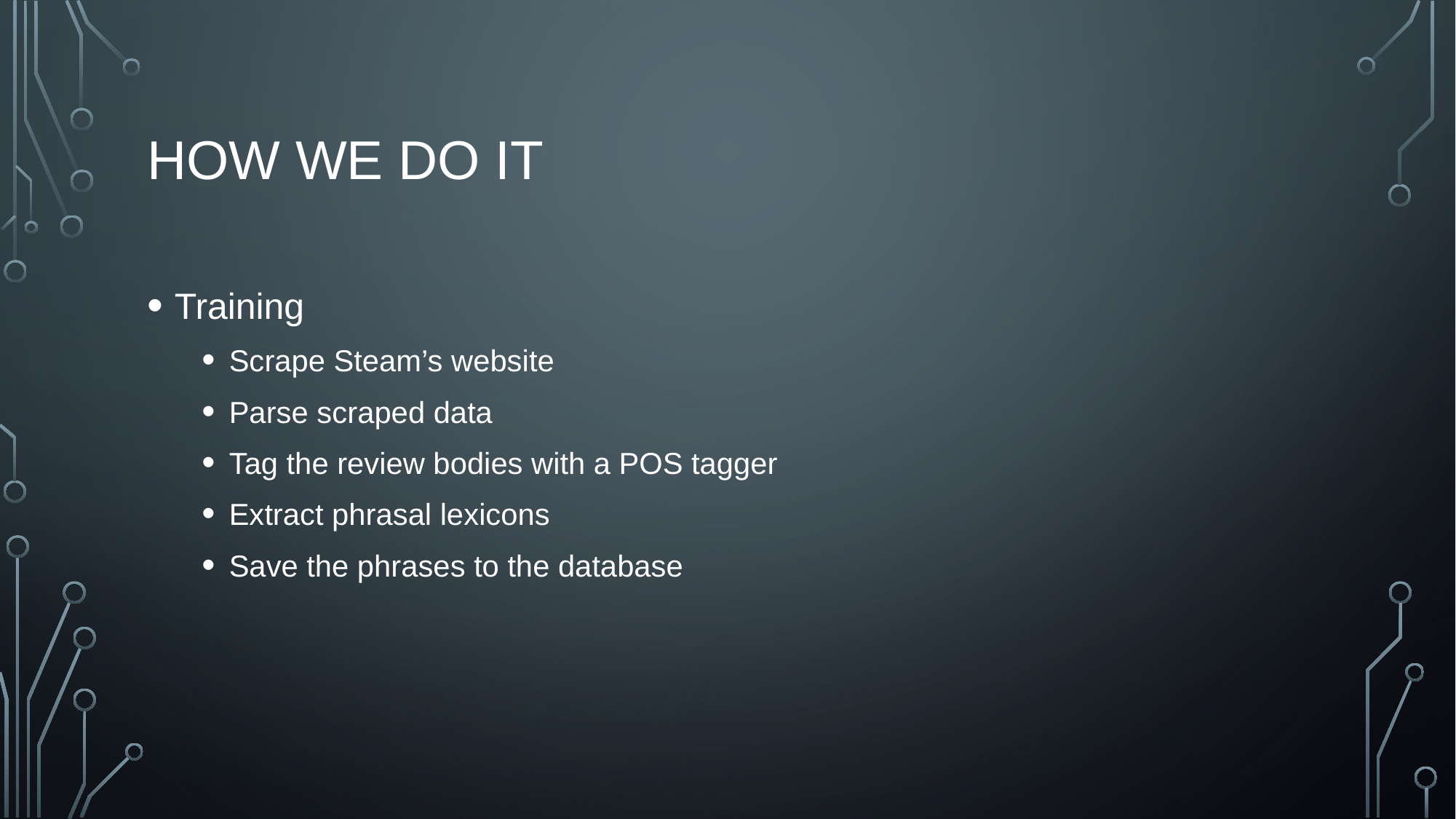

# How we do it
Training
Scrape Steam’s website
Parse scraped data
Tag the review bodies with a POS tagger
Extract phrasal lexicons
Save the phrases to the database